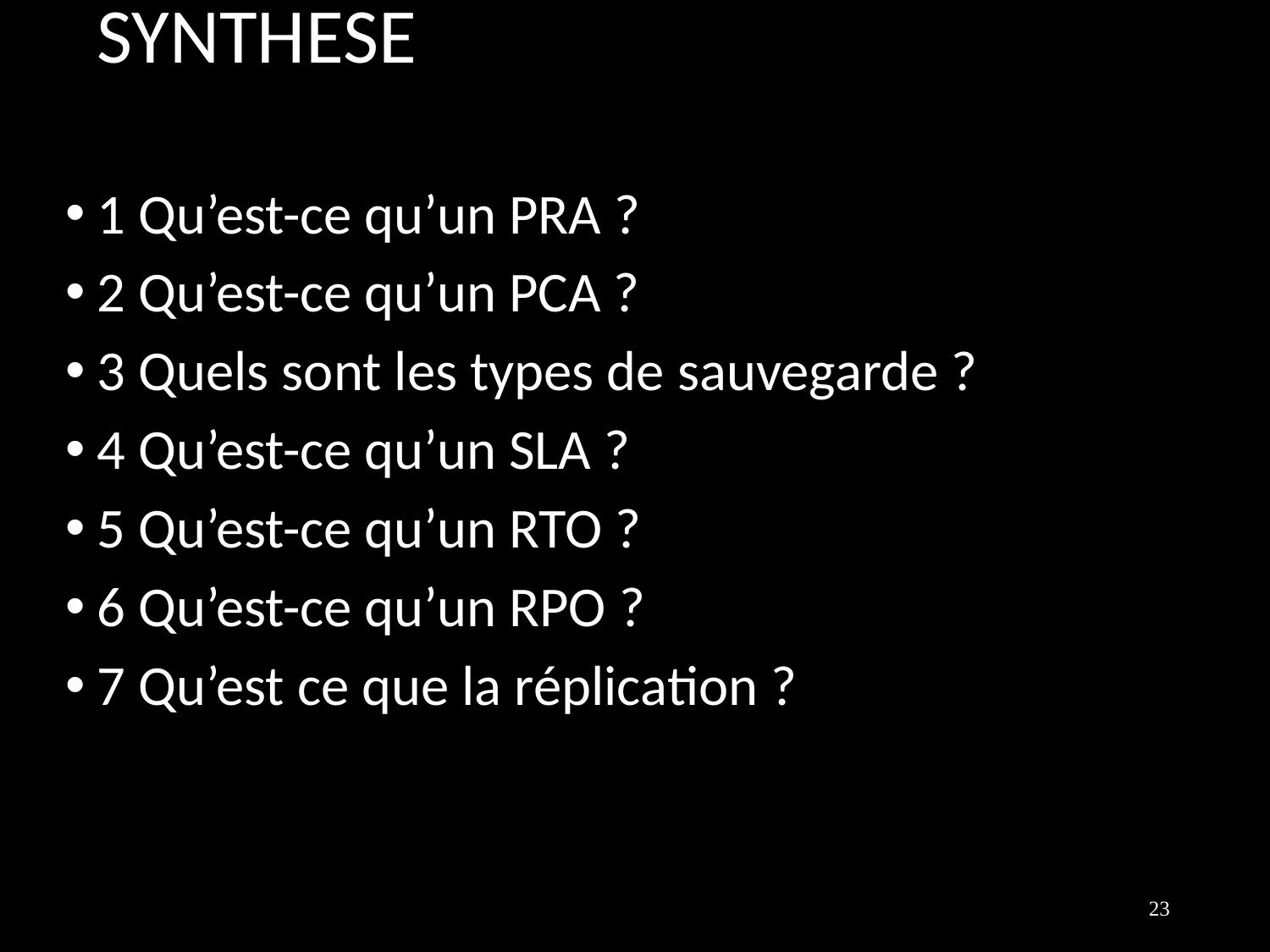

# SYNTHESE
1 Qu’est-ce qu’un PRA ?
2 Qu’est-ce qu’un PCA ?
3 Quels sont les types de sauvegarde ?
4 Qu’est-ce qu’un SLA ?
5 Qu’est-ce qu’un RTO ?
6 Qu’est-ce qu’un RPO ?
7 Qu’est ce que la réplication ?

23